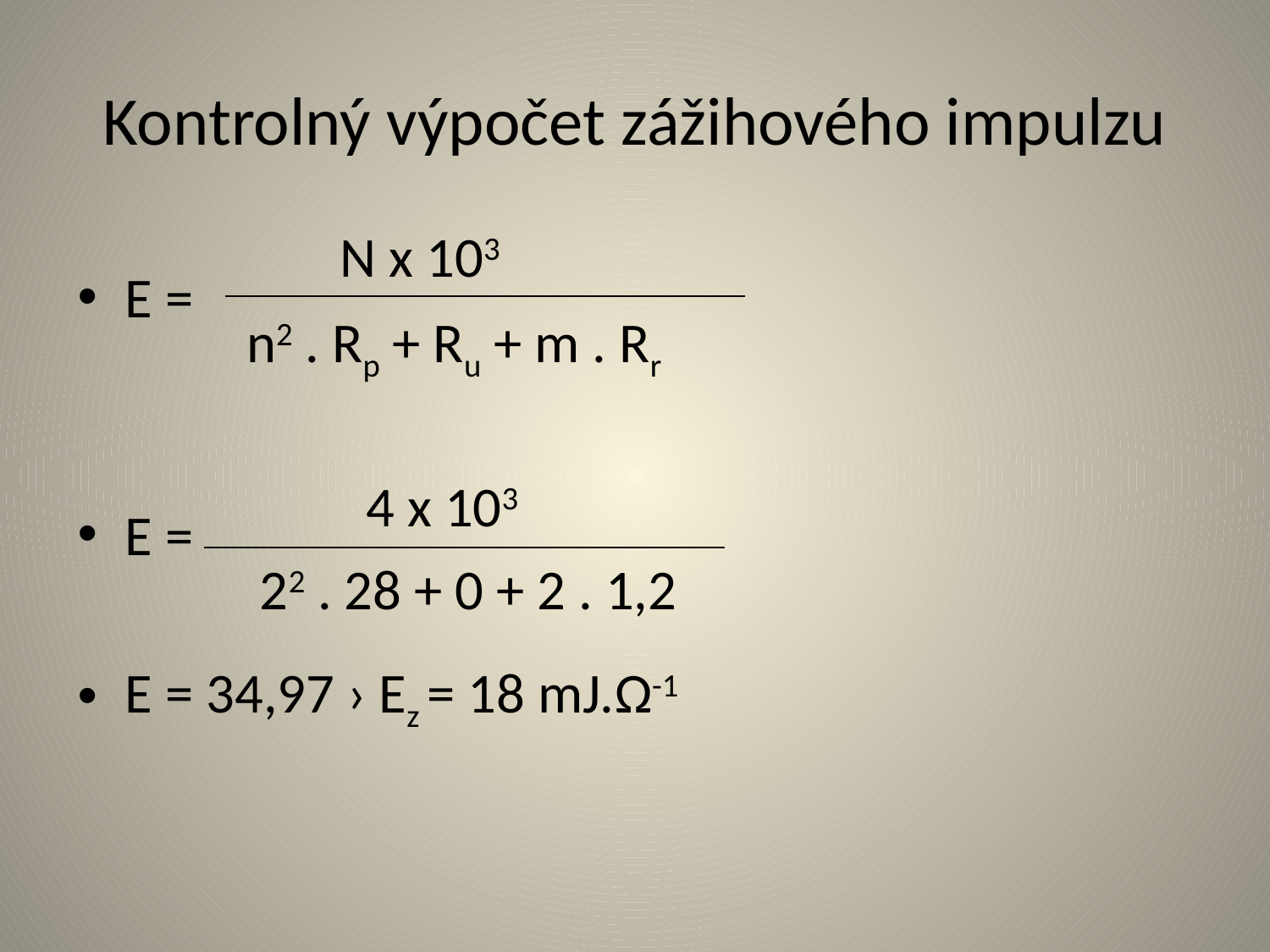

# Kontrolný výpočet zážihového impulzu

E =

E =

E = 34,97 › Ez = 18 mJ.Ω-1

N x 103
n2 . Rp + Ru + m . Rr
4 x 103
22 . 28 + 0 + 2 . 1,2